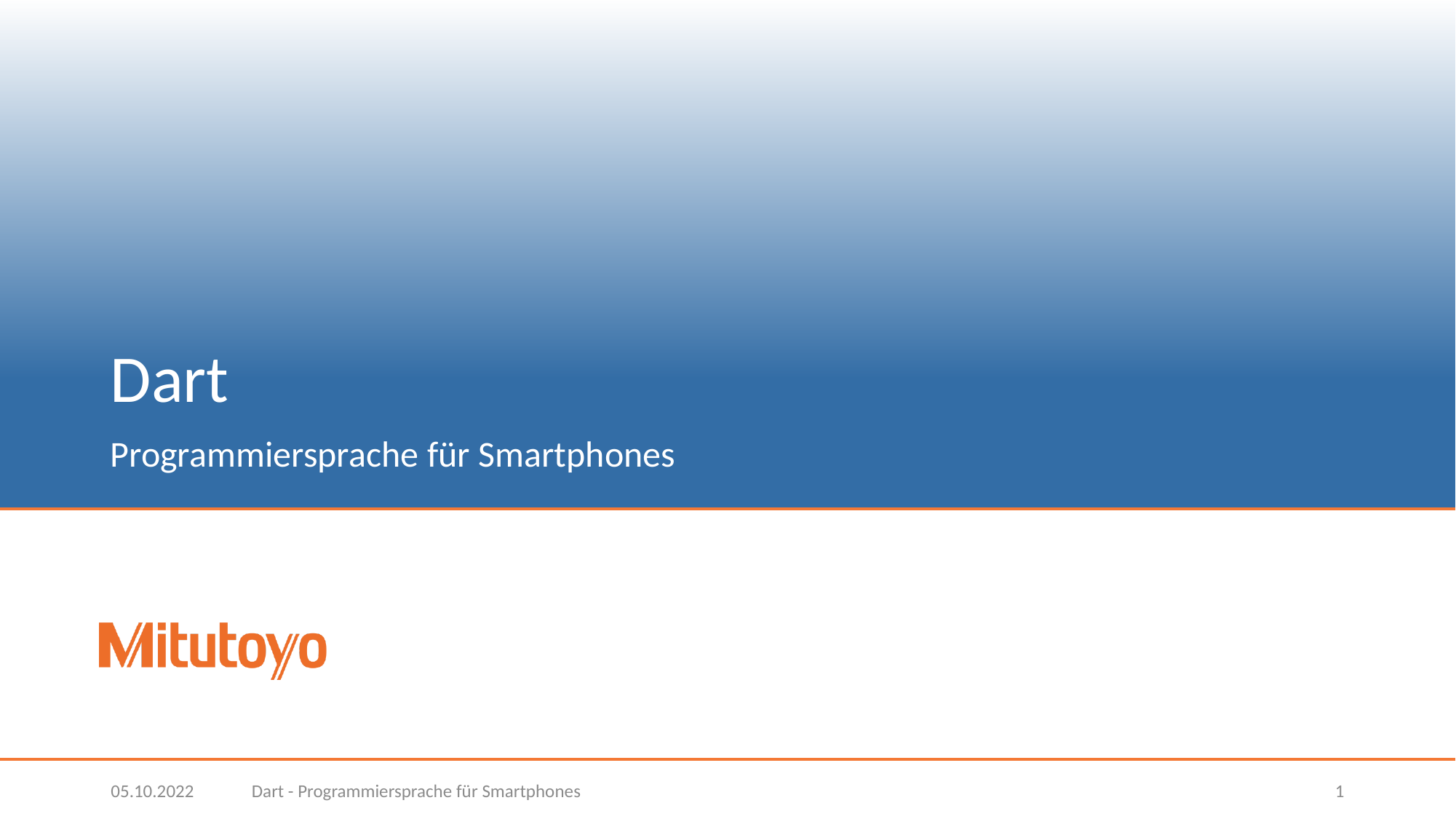

# Dart
Programmiersprache für Smartphones
05.10.2022
Dart - Programmiersprache für Smartphones
1